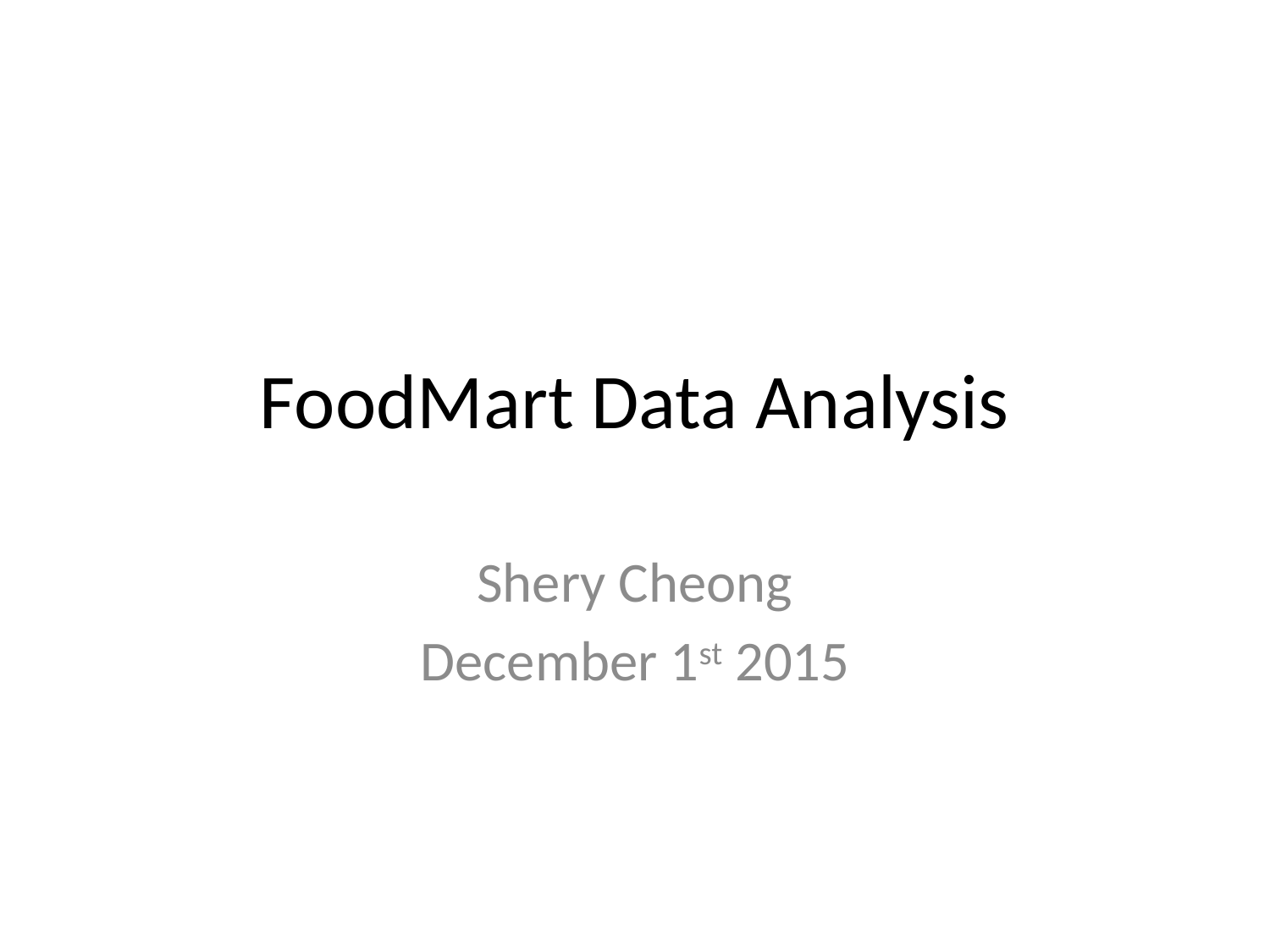

# FoodMart Data Analysis
Shery Cheong
December 1st 2015